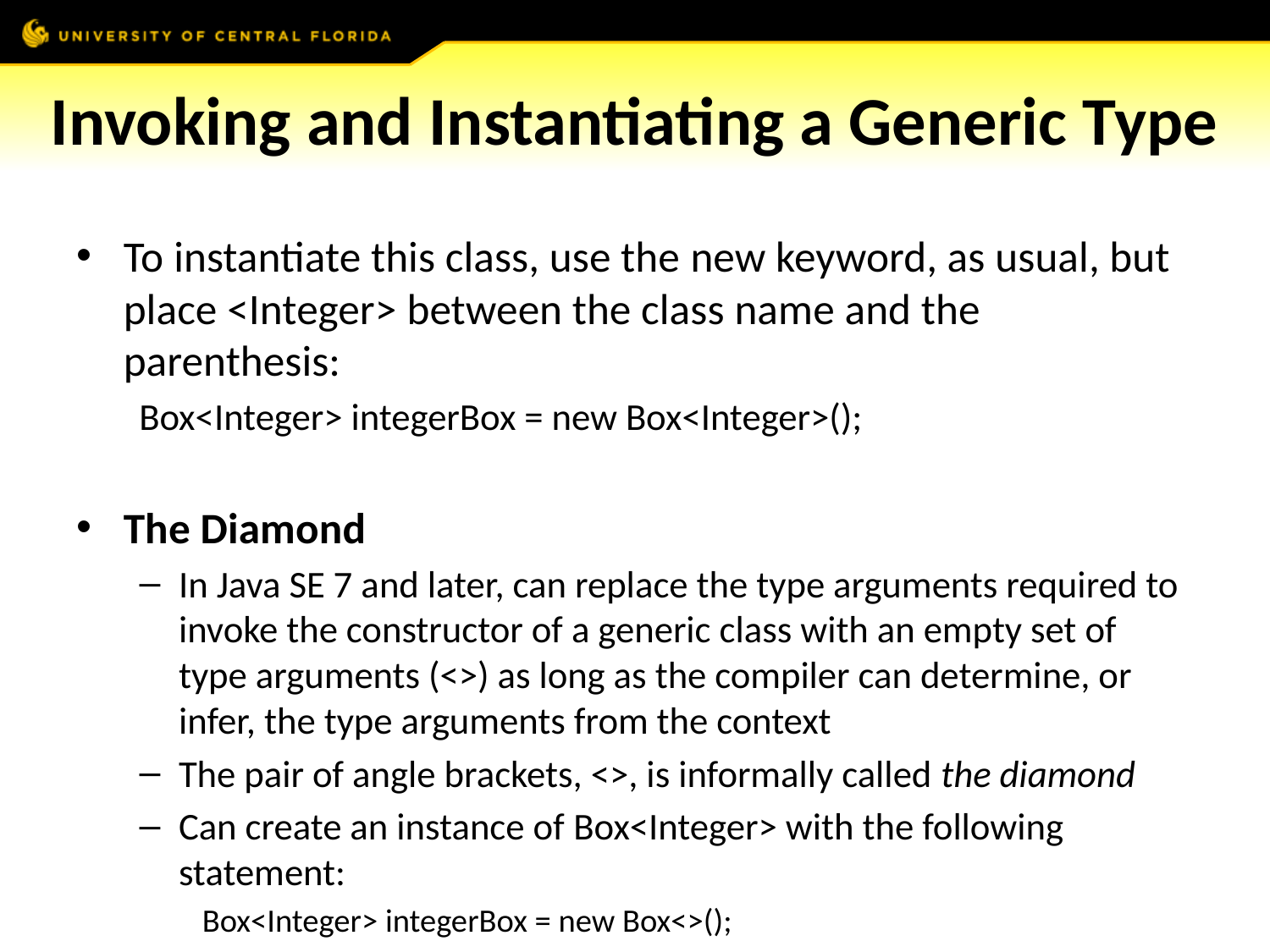

# Invoking and Instantiating a Generic Type
To instantiate this class, use the new keyword, as usual, but place <Integer> between the class name and the parenthesis:
	Box<Integer> integerBox = new Box<Integer>();

The Diamond
In Java SE 7 and later, can replace the type arguments required to invoke the constructor of a generic class with an empty set of type arguments (<>) as long as the compiler can determine, or infer, the type arguments from the context
The pair of angle brackets, <>, is informally called the diamond
Can create an instance of Box<Integer> with the following statement:
Box<Integer> integerBox = new Box<>();